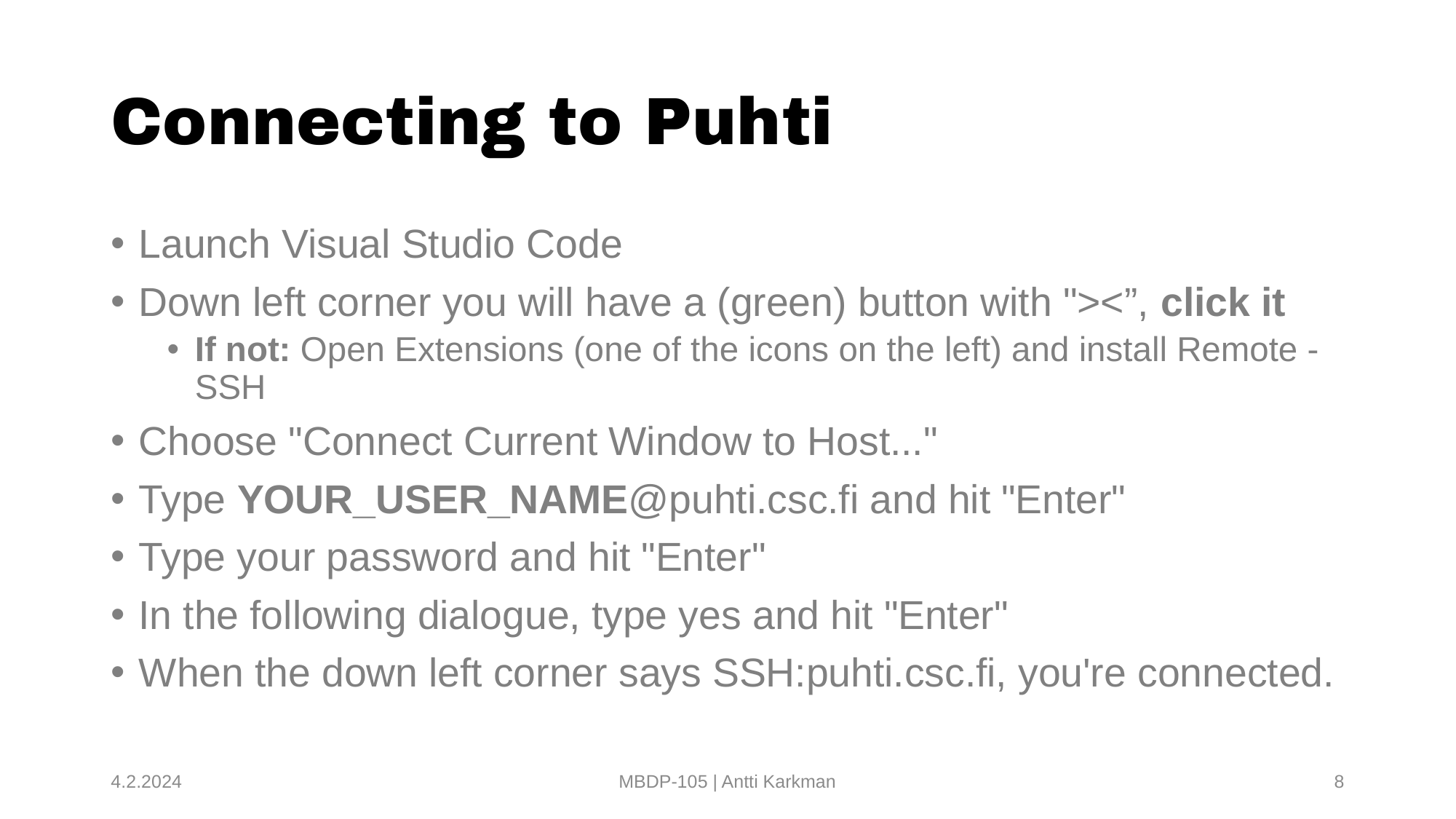

# Connecting to Puhti
Launch Visual Studio Code
Down left corner you will have a (green) button with "><”, click it
If not: Open Extensions (one of the icons on the left) and install Remote - SSH
Choose "Connect Current Window to Host..."
Type YOUR_USER_NAME@puhti.csc.fi and hit "Enter"
Type your password and hit "Enter"
In the following dialogue, type yes and hit "Enter"
When the down left corner says SSH:puhti.csc.fi, you're connected.

4.2.2024
MBDP-105 | Antti Karkman
8